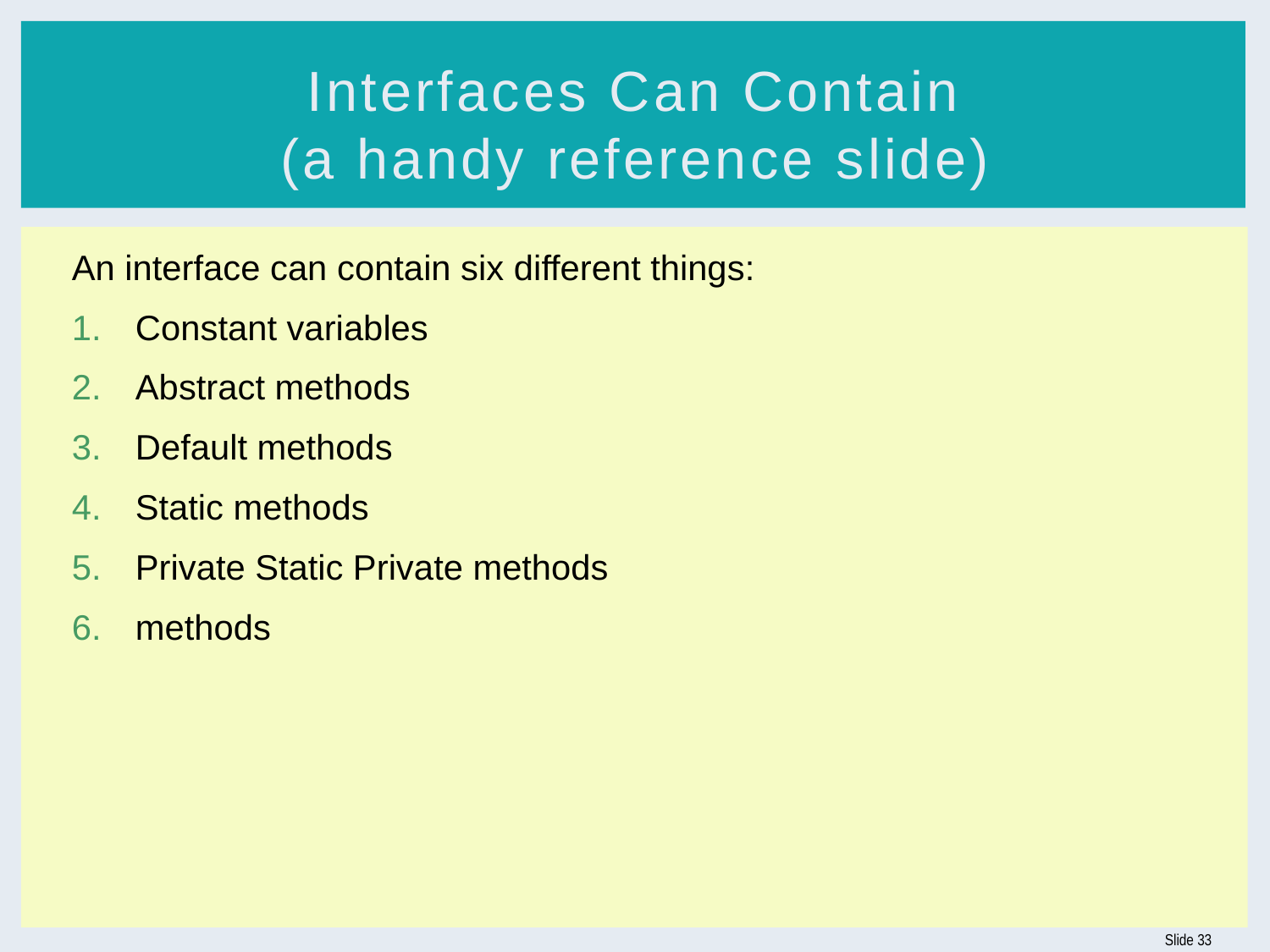

# Interfaces Can Contain (a handy reference slide)
An interface can contain six different things:
Constant variables
Abstract methods
Default methods
Static methods
Private Static Private methods
methods